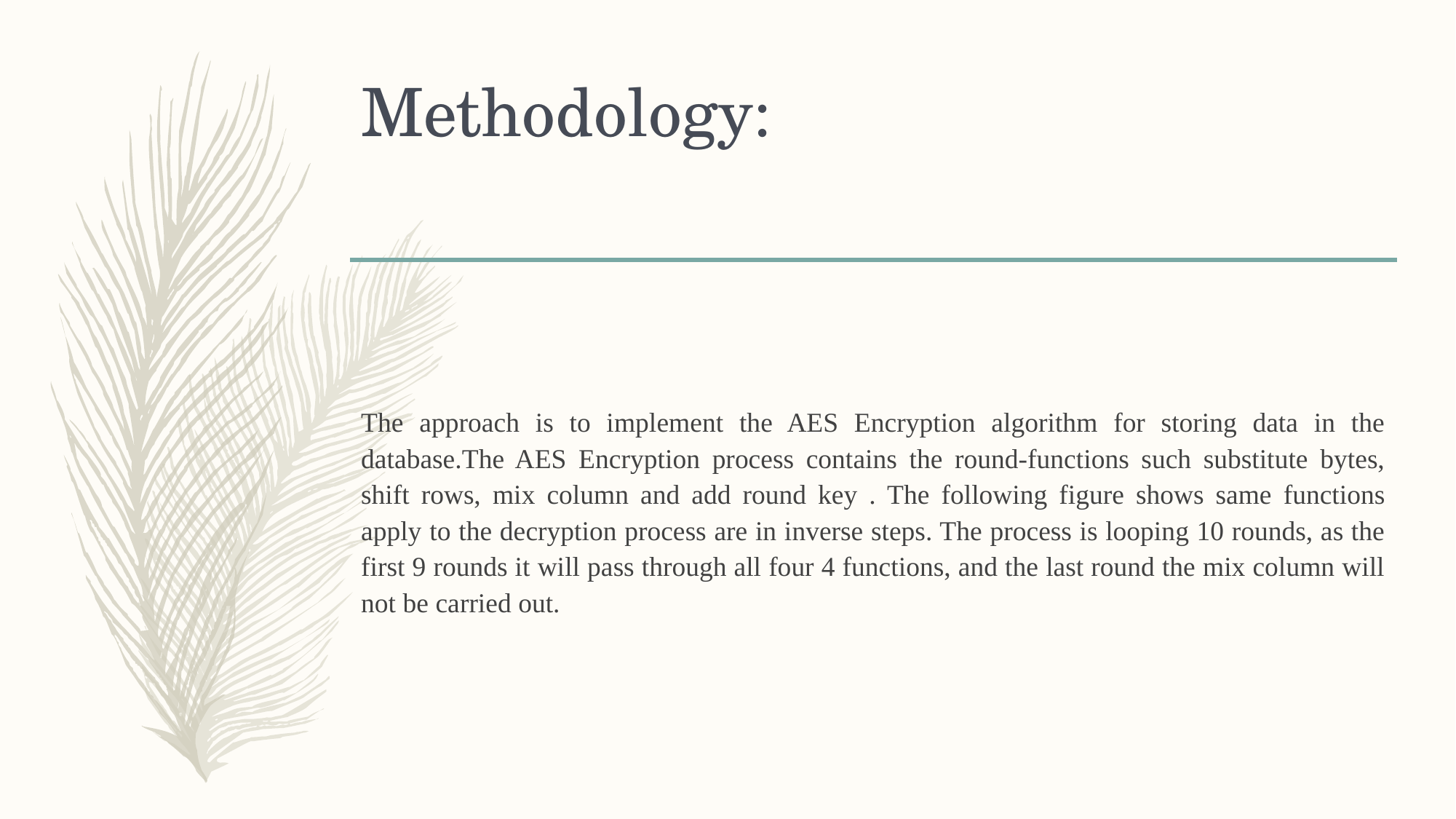

# Methodology:

The approach is to implement the AES Encryption algorithm for storing data in the database.The AES Encryption process contains the round-functions such substitute bytes, shift rows, mix column and add round key . The following figure shows same functions apply to the decryption process are in inverse steps. The process is looping 10 rounds, as the first 9 rounds it will pass through all four 4 functions, and the last round the mix column will not be carried out.